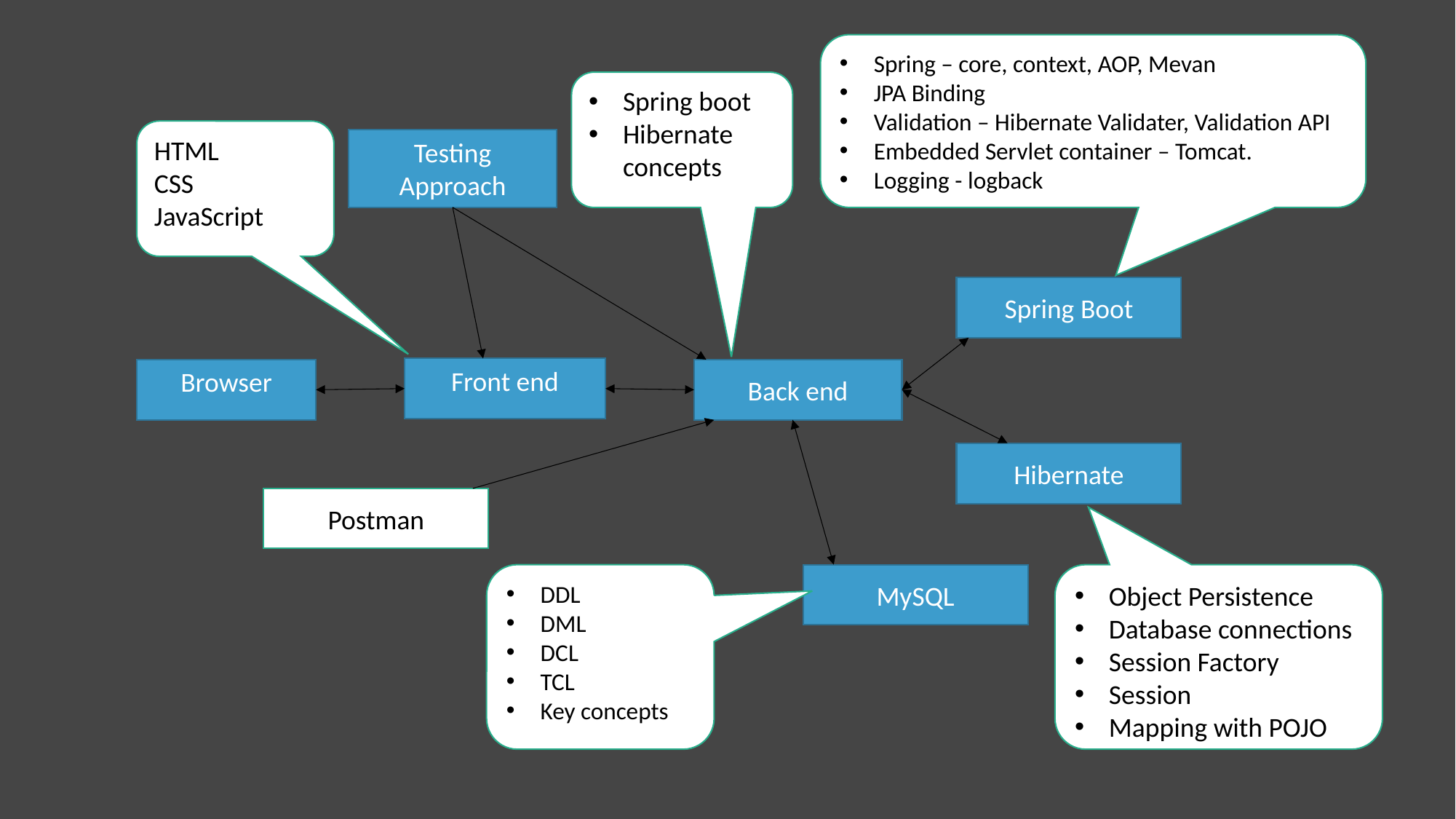

Spring – core, context, AOP, Mevan
JPA Binding
Validation – Hibernate Validater, Validation API
Embedded Servlet container – Tomcat.
Logging - logback
Spring boot
Hibernate concepts
HTML
CSS
JavaScript
Testing Approach
Spring Boot
Front end
Back end
Browser
Hibernate
Postman
MySQL
Object Persistence
Database connections
Session Factory
Session
Mapping with POJO

DDL
DML
DCL
TCL
Key concepts